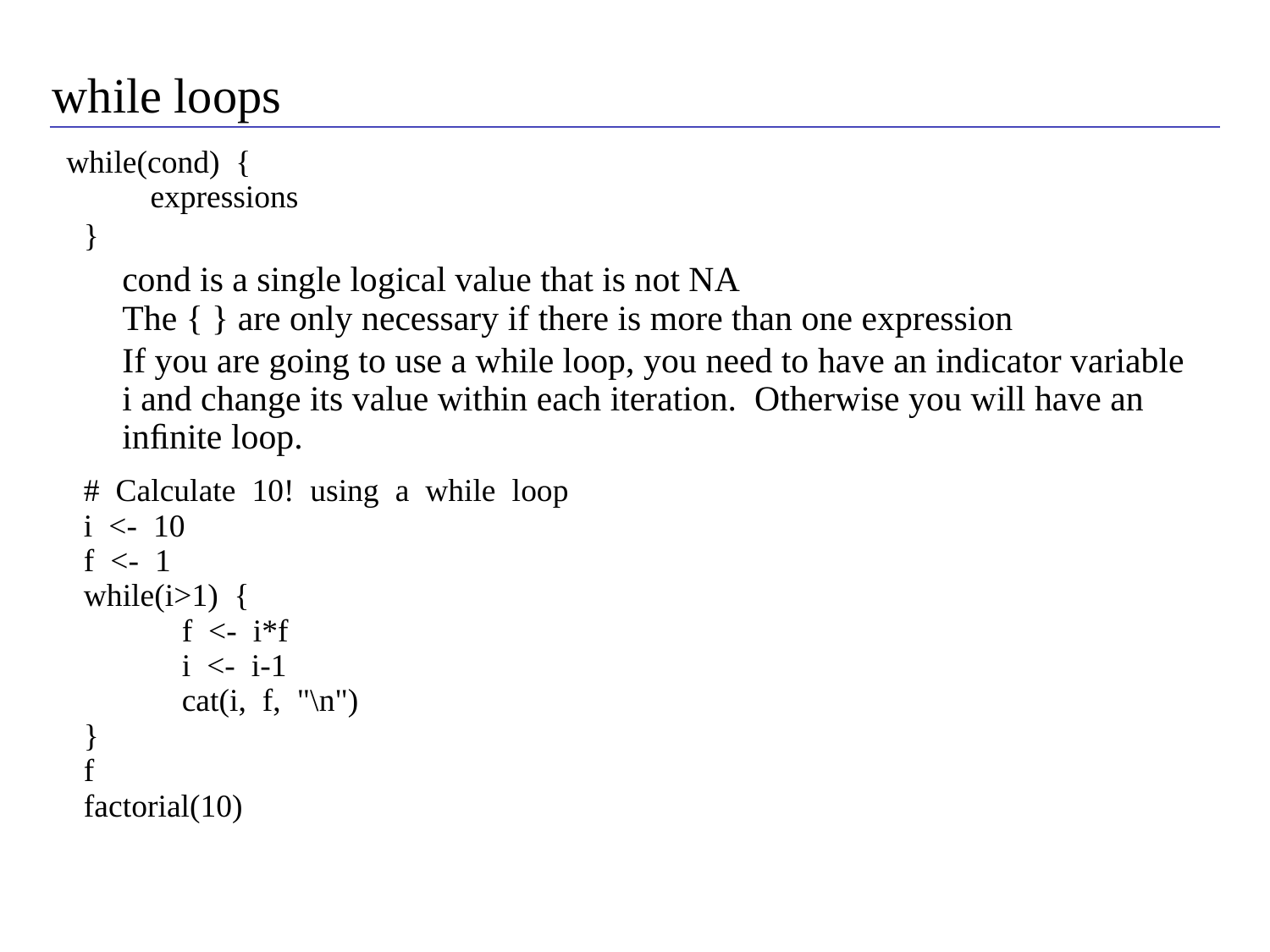

while loops

	while(cond)  {
				expressions
		}
			cond is a single logical value that is not NA
			The { } are only necessary if there is more than one expression
			If you are going to use a while loop, you need to have an indicator variable
			i and change its value within each iteration.  Otherwise you will have an
			inﬁnite loop.
		#  Calculate  10!  using  a  while  loop
		i  <-  10
		f  <-  1
		while(i>1)  {
					f  <-  i*f
					i  <-  i-1
					cat(i,  f,  "\n")
		}
		f
		factorial(10)